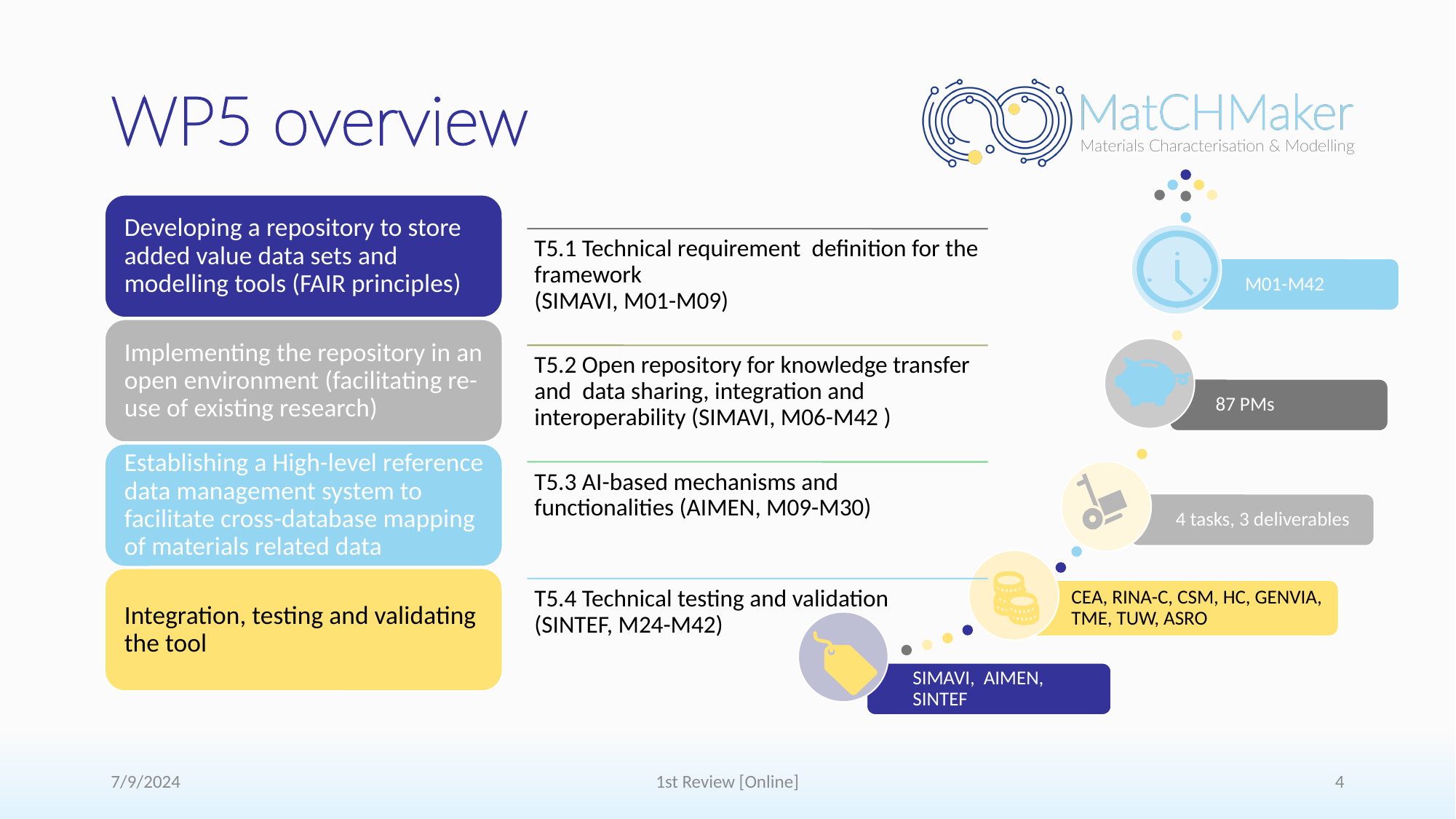

# WP5 overview
SIMAVI,  AIMEN, SINTEF
CEA, RINA-C, CSM, HC, GENVIA, TME, TUW, ASRO
4 tasks, 3 deliverables
87 PMs
M01-M42
Developing a repository to store added value data sets and modelling tools (FAIR principles)
Implementing the repository in an open environment (facilitating re-use of existing research)
Establishing a High-level reference data management system to facilitate cross-database mapping of materials related data
Integration, testing and validating the tool
T5.1 Technical requirement  definition for the framework
(SIMAVI, M01-M09)
T5.2 Open repository for knowledge transfer
and  data sharing, integration and interoperability (SIMAVI, M06-M42 )
T5.3 AI-based mechanisms and functionalities (AIMEN, M09-M30)
T5.4 Technical testing and validation
(SINTEF, M24-M42)

7/9/2024
1st Review [Online]
4